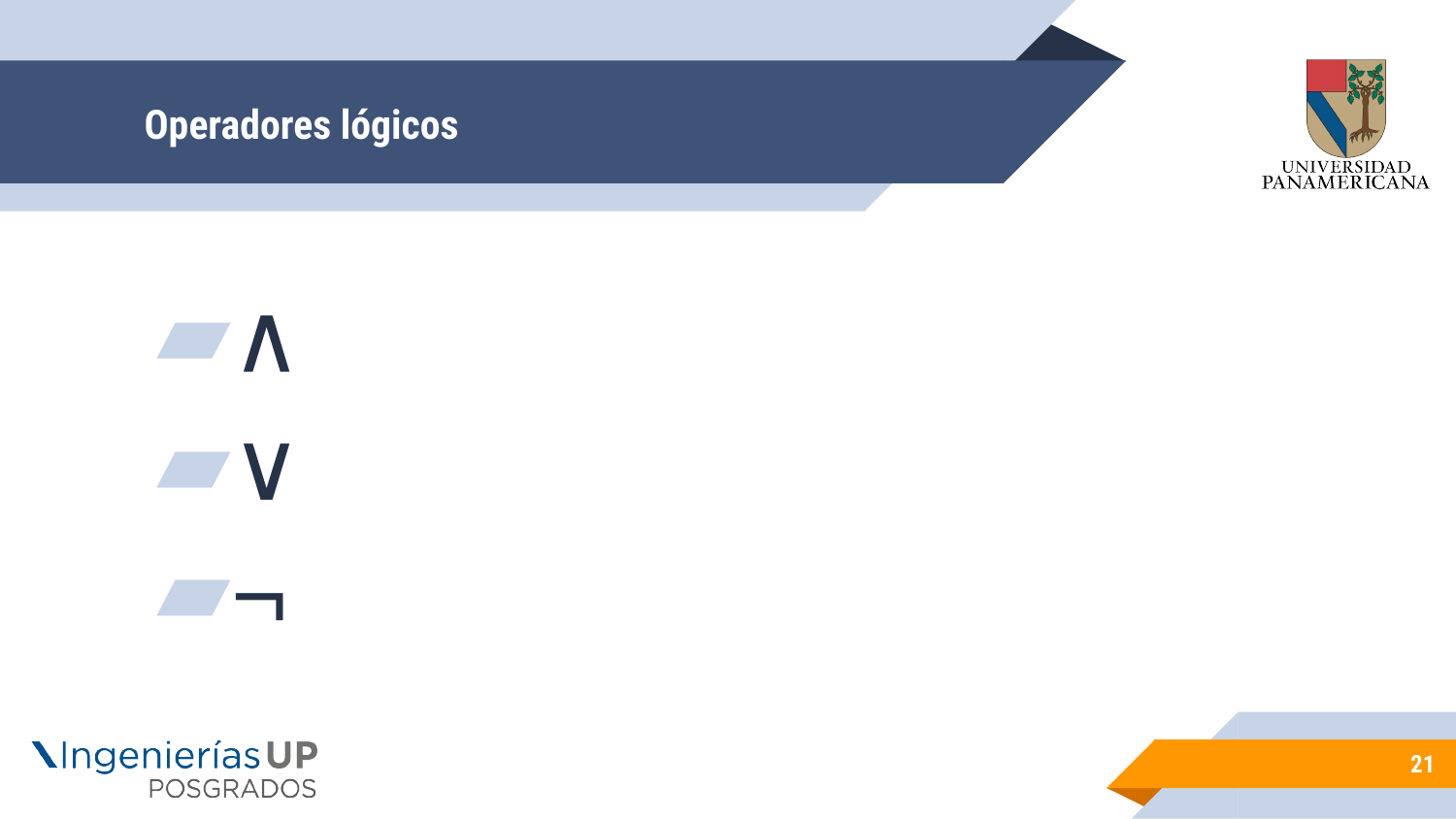

# Operadores lógicos
∧
∨
¬
21